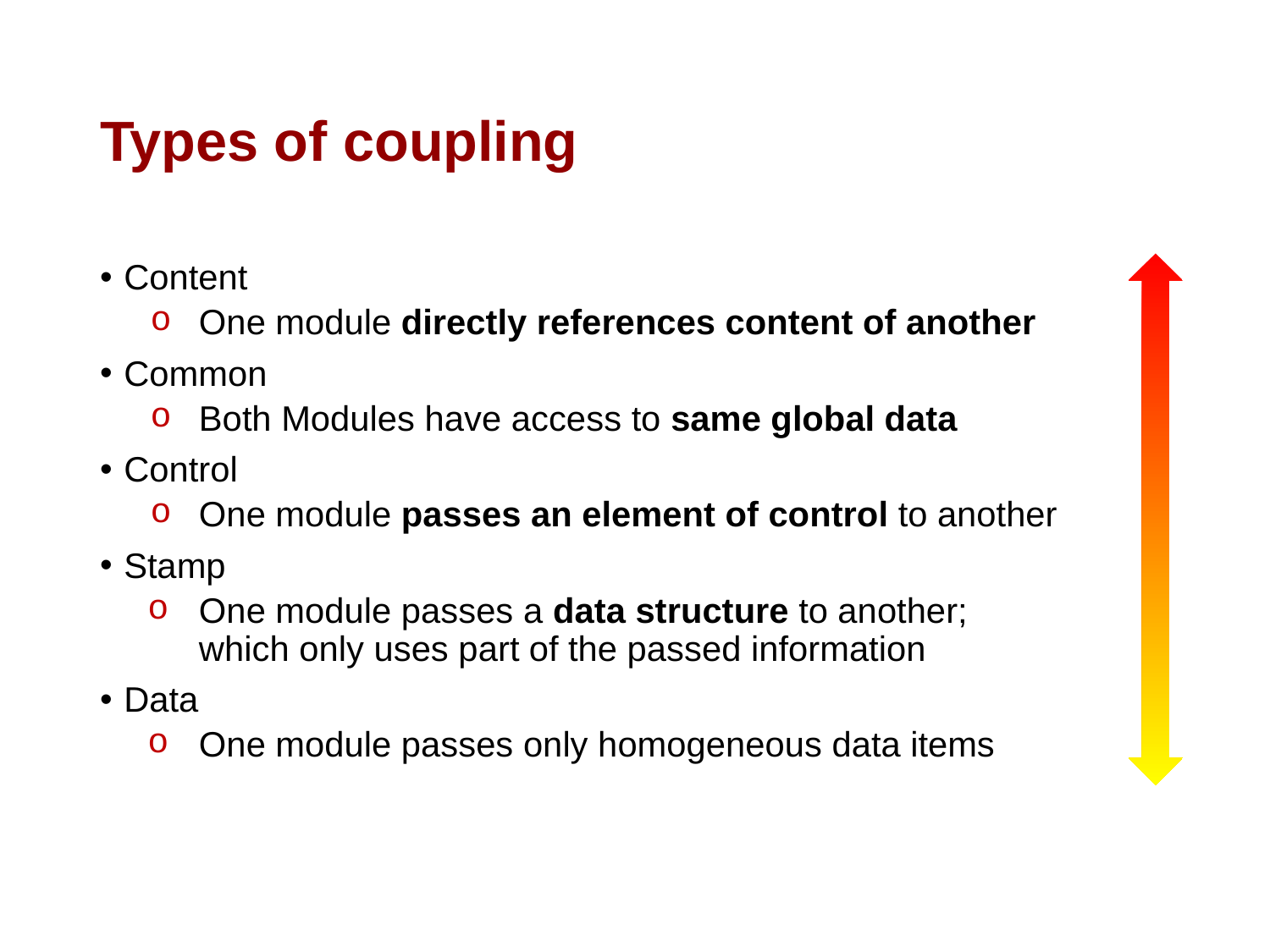

# Types of coupling
Content
One module directly references content of another
Common
Both Modules have access to same global data
Control
One module passes an element of control to another
Stamp
One module passes a data structure to another;
which only uses part of the passed information
Data
One module passes only homogeneous data items